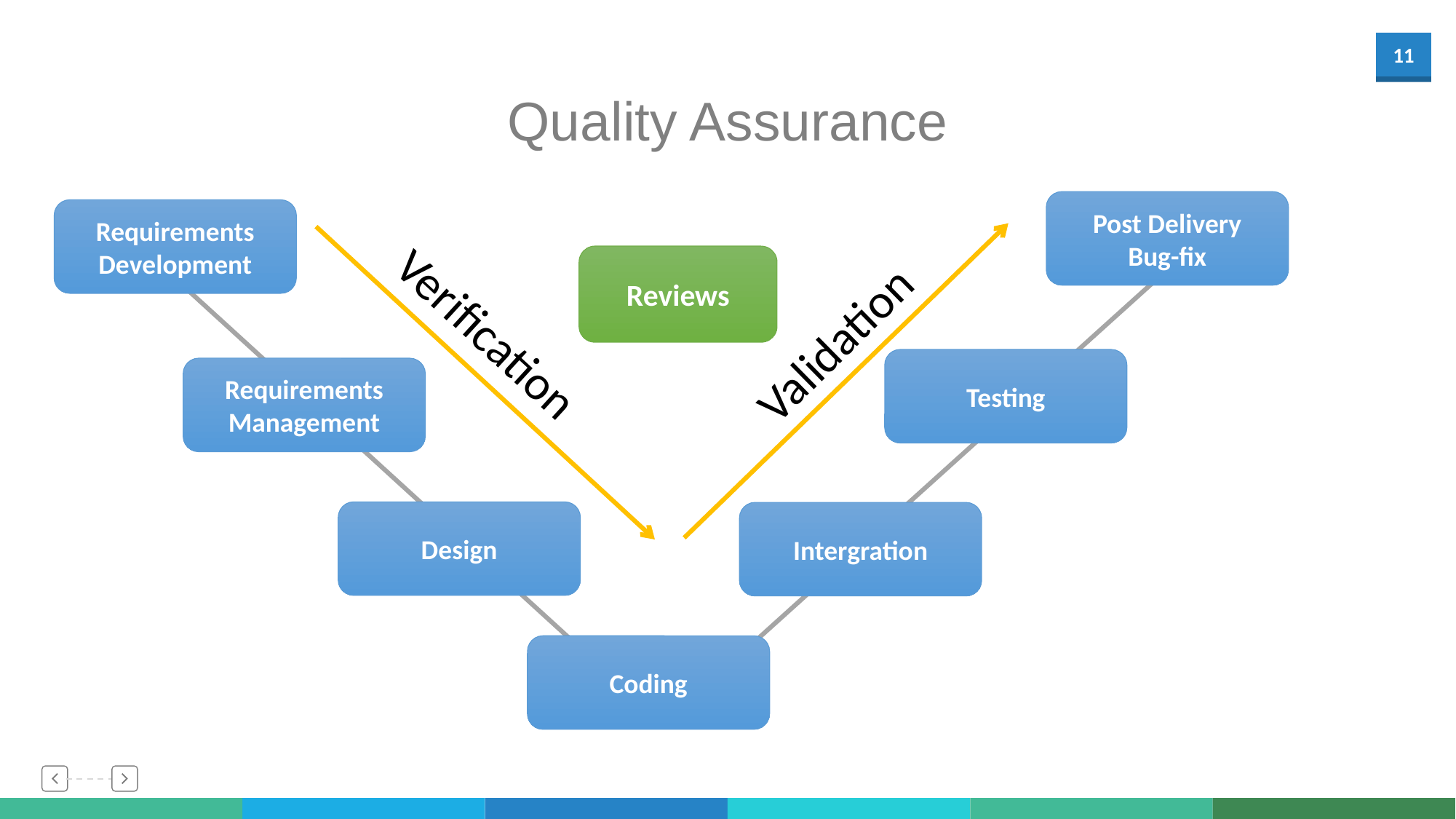

Quality Assurance
Post Delivery
Bug-fix
Requirements Development
Reviews
Verification
Validation
Testing
Requirements Management
Design
Intergration
Coding